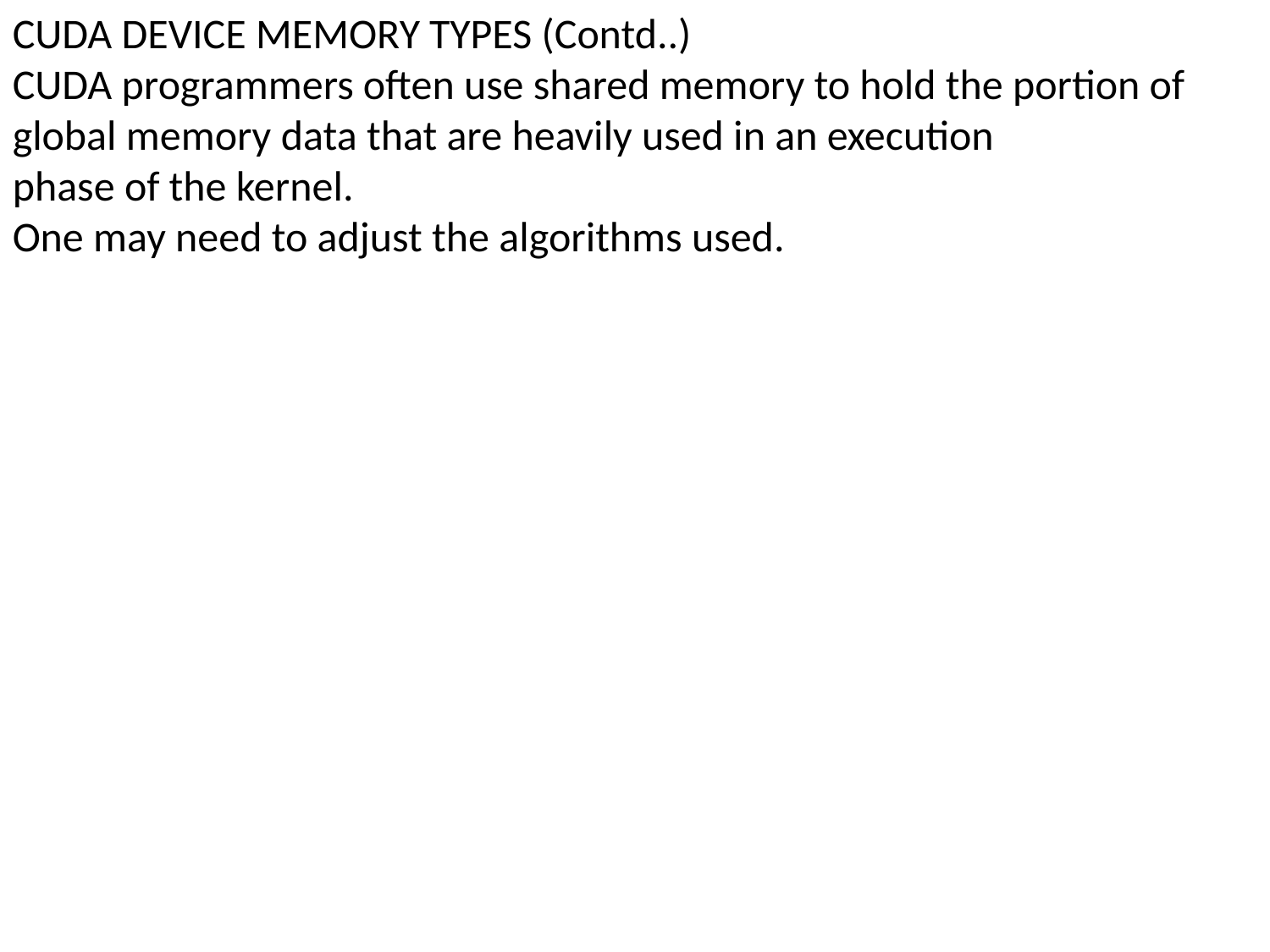

CUDA DEVICE MEMORY TYPES (Contd..)
CUDA programmers often use shared memory to hold the portion of global memory data that are heavily used in an execution
phase of the kernel.
One may need to adjust the algorithms used.